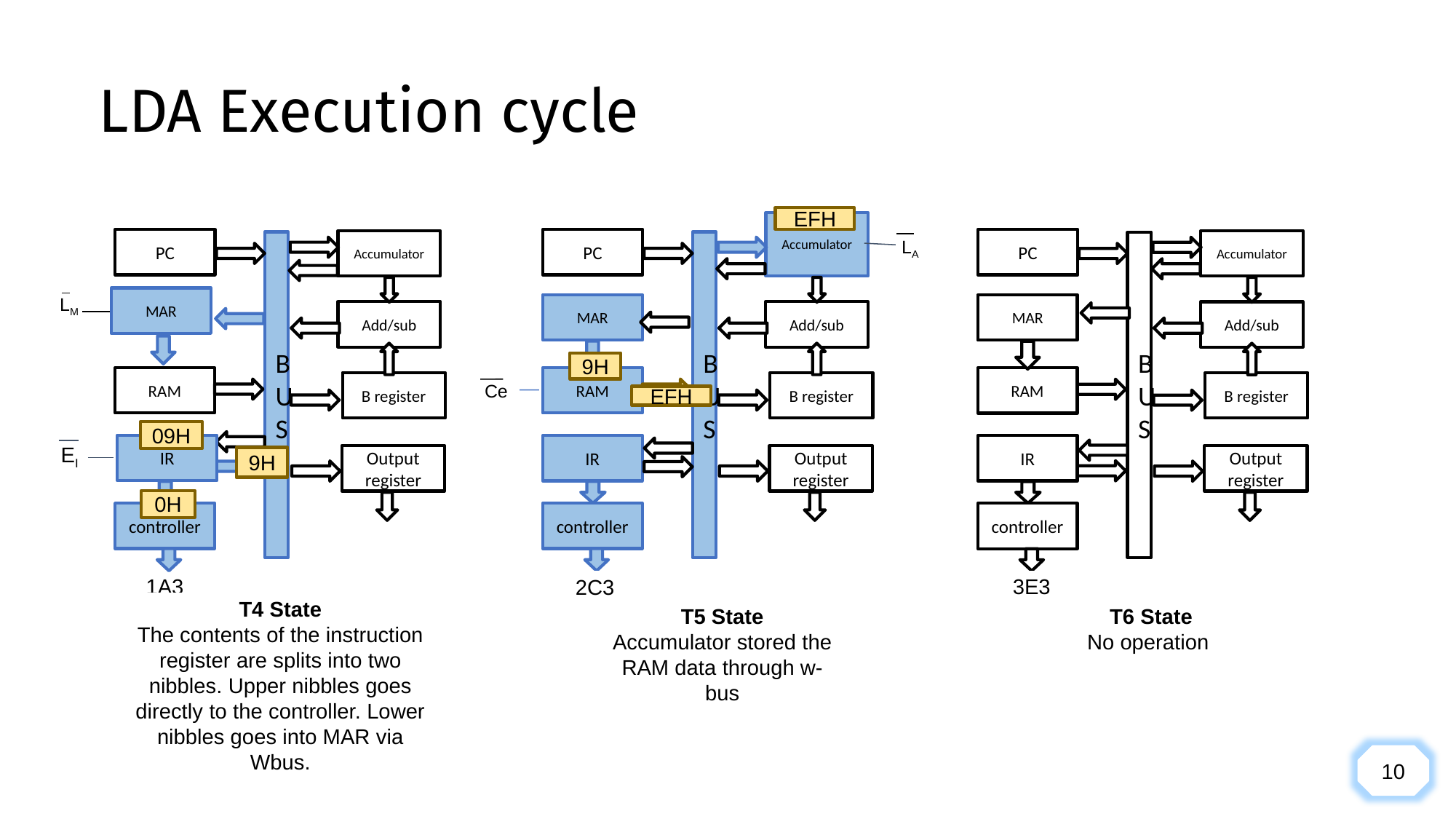

LDA Execution cycle
EFH
Accumulator
PC
PC
PC
LA
Accumulator
Accumulator
BUS
BUS
BUS

LM
MAR
MAR
MAR
Add/sub
Add/sub
Add/sub

9H
RAM
RAM
RAM
B register
B register
B register
Ce

EFH

09H

IR
IR
IR
EI

Output register
Output register
Output register
9H
9H

0H

controller
controller
controller

2C3
3E3
1A3
T4 State
The contents of the instruction register are splits into two nibbles. Upper nibbles goes directly to the controller. Lower nibbles goes into MAR via Wbus.
T6 State
No operation
T5 State
Accumulator stored the RAM data through w-bus
10